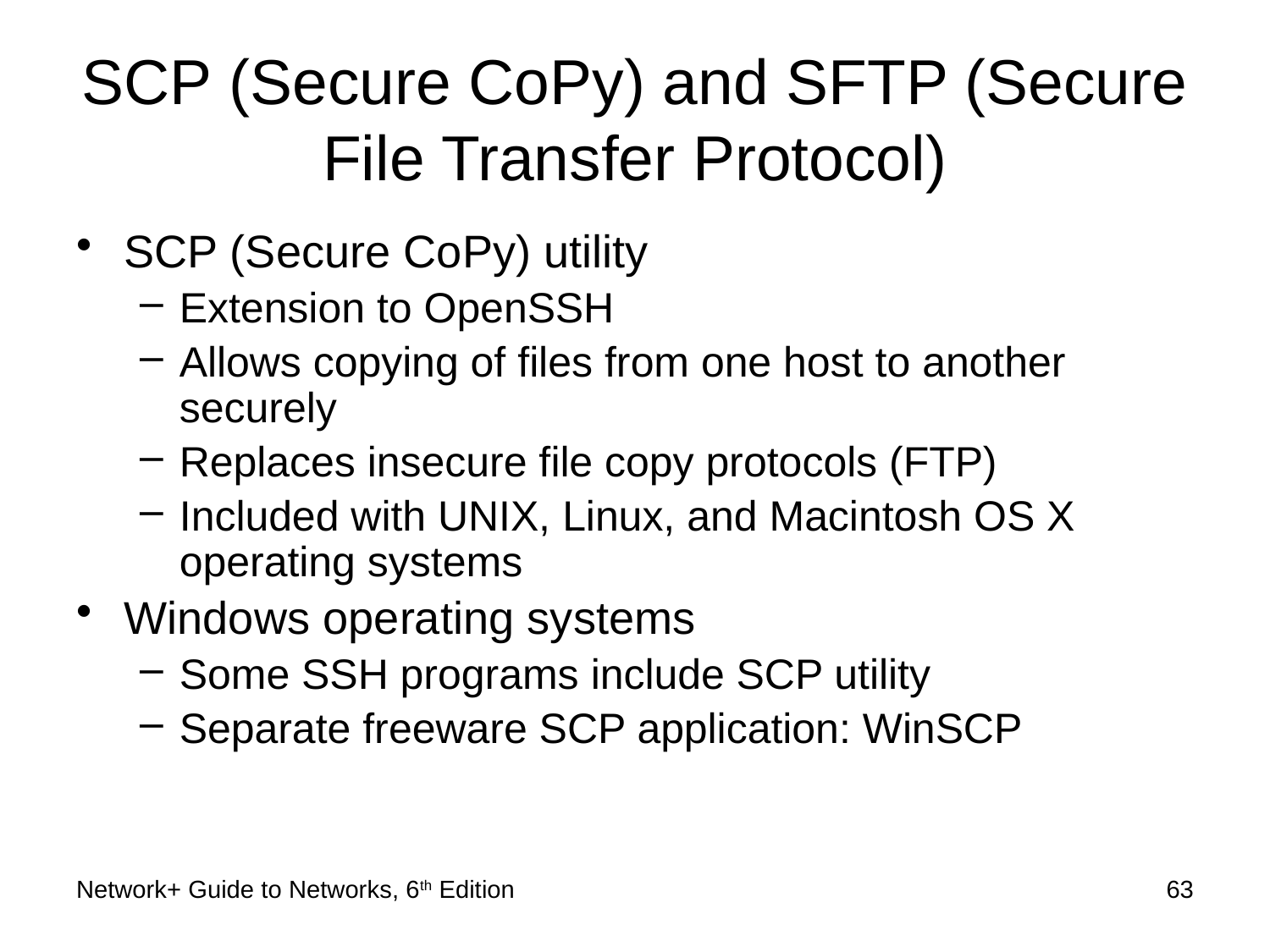

# SCP (Secure CoPy) and SFTP (Secure File Transfer Protocol)
SCP (Secure CoPy) utility
Extension to OpenSSH
Allows copying of files from one host to another securely
Replaces insecure file copy protocols (FTP)
Included with UNIX, Linux, and Macintosh OS X operating systems
Windows operating systems
Some SSH programs include SCP utility
Separate freeware SCP application: WinSCP
Network+ Guide to Networks, 6th Edition
63